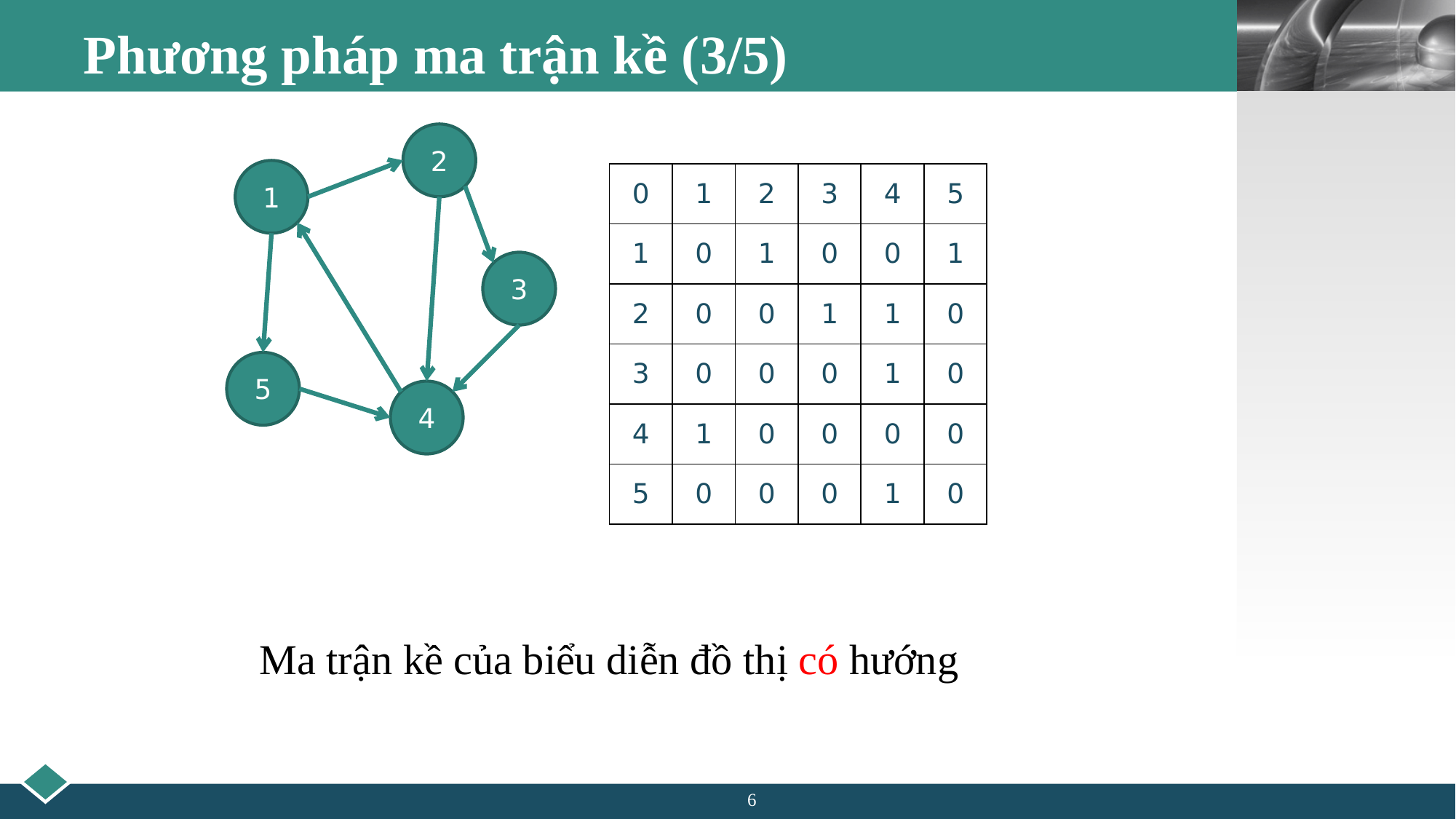

# Phương pháp ma trận kề (3/5)
2
1
3
5
4
Ma trận kề của biểu diễn đồ thị có hướng
| 0 | 1 | 2 | 3 | 4 | 5 |
| --- | --- | --- | --- | --- | --- |
| 1 | 0 | 1 | 0 | 0 | 1 |
| 2 | 0 | 0 | 1 | 1 | 0 |
| 3 | 0 | 0 | 0 | 1 | 0 |
| 4 | 1 | 0 | 0 | 0 | 0 |
| 5 | 0 | 0 | 0 | 1 | 0 |
6